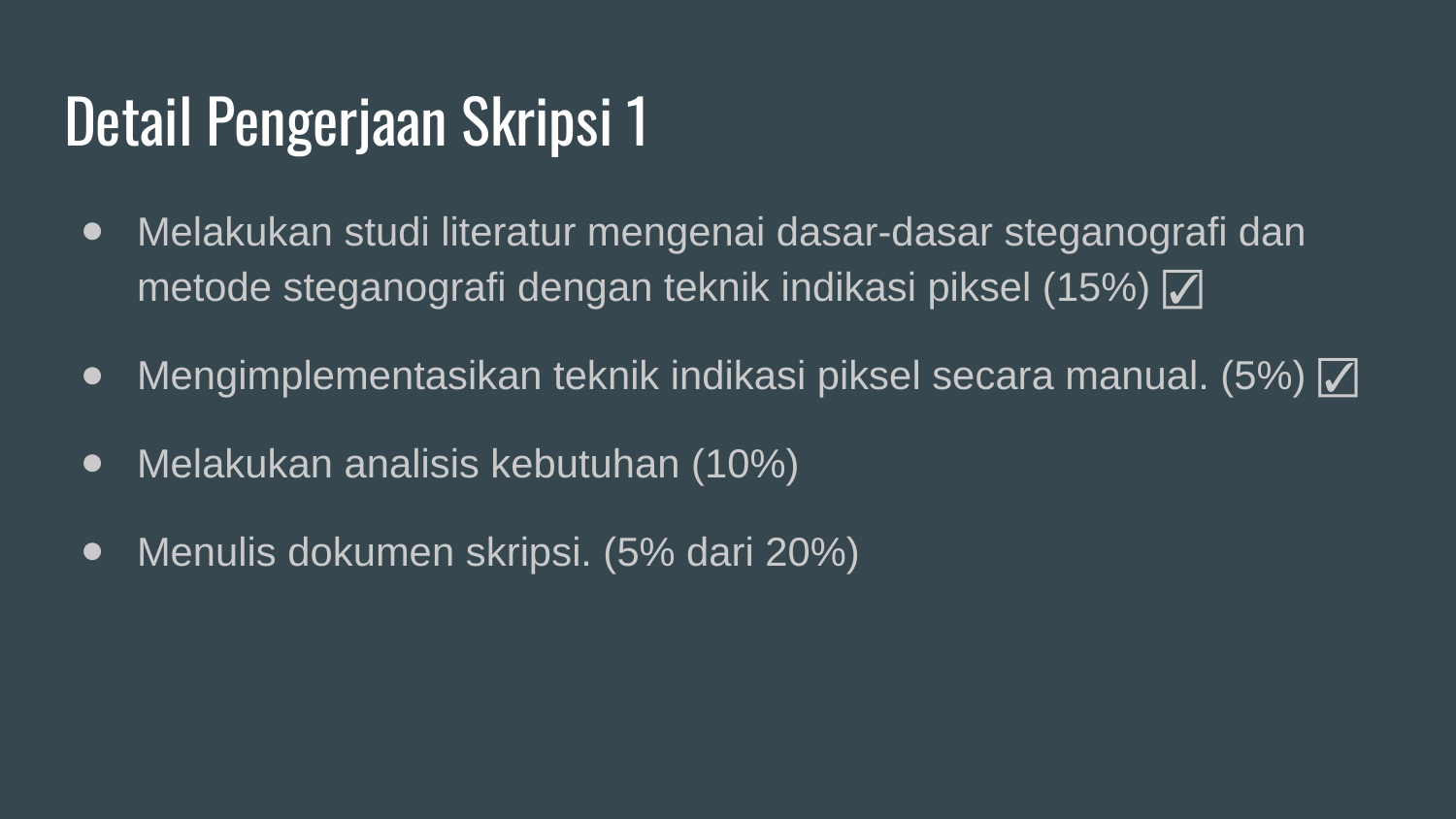

# Detail Pengerjaan Skripsi 1
Melakukan studi literatur mengenai dasar-dasar steganografi dan metode steganografi dengan teknik indikasi piksel (15%) ☑
Mengimplementasikan teknik indikasi piksel secara manual. (5%) ☑
Melakukan analisis kebutuhan (10%)
Menulis dokumen skripsi. (5% dari 20%)